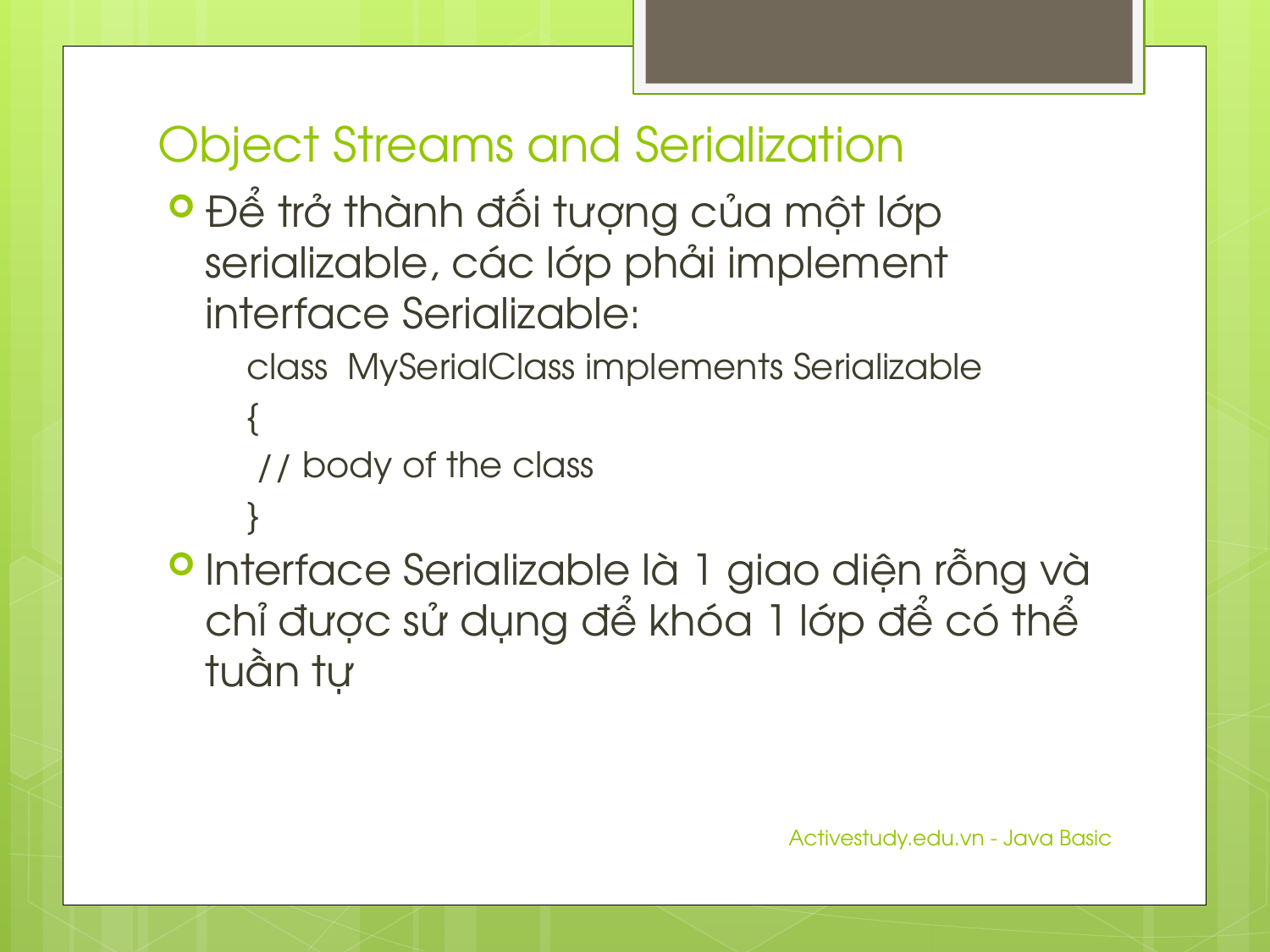

Object Streams and Serialization
Để trở thành đối tượng của một lớp serializable, các lớp phải implement interface Serializable:
class  MySerialClass implements Serializable
{
 // body of the class
}
Interface Serializable là 1 giao diện rỗng và chỉ được sử dụng để khóa 1 lớp để có thể tuần tự
Activestudy.edu.vn - Java Basic